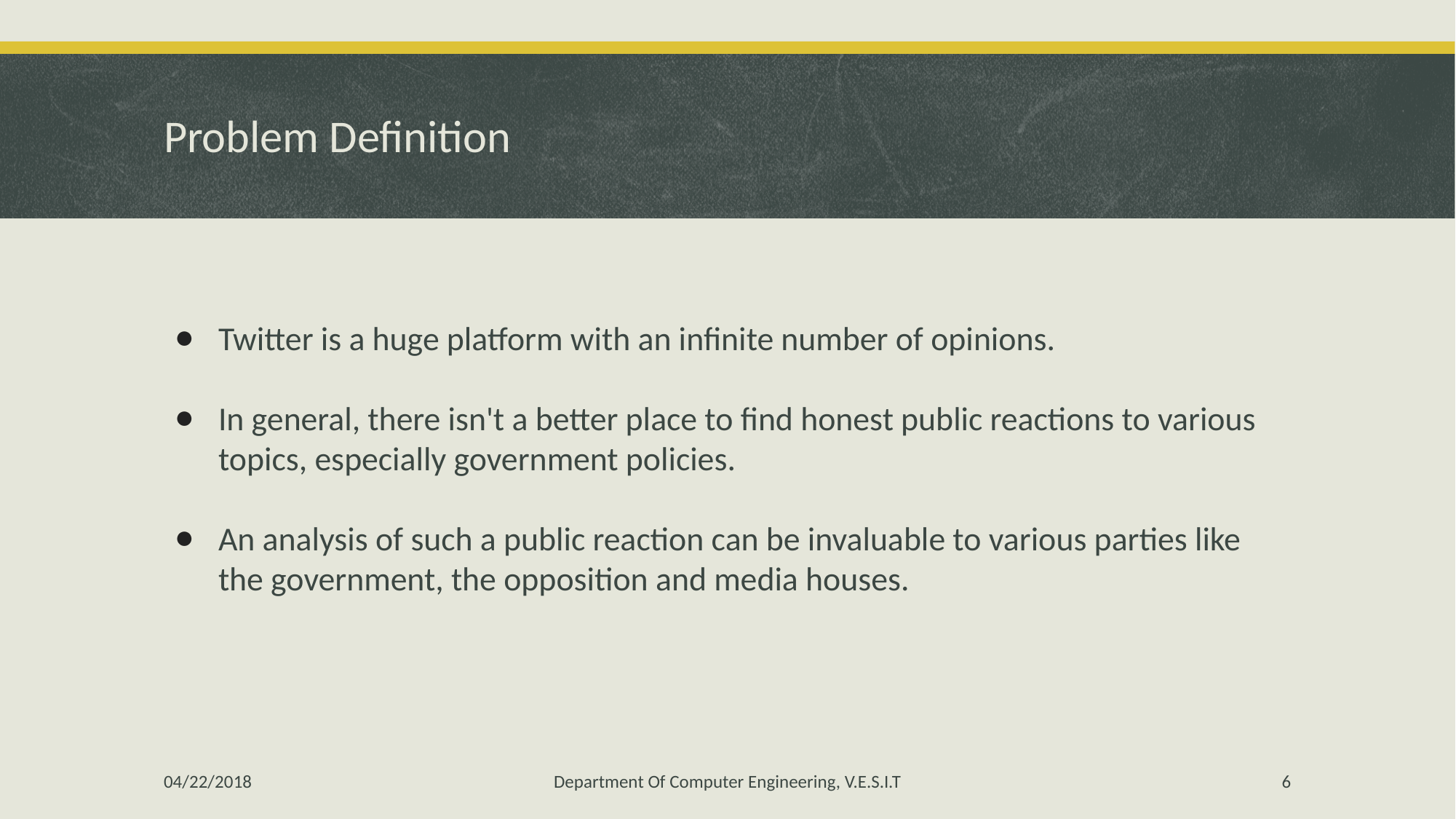

# Problem Definition
Twitter is a huge platform with an infinite number of opinions.

In general, there isn't a better place to find honest public reactions to various topics, especially government policies.

An analysis of such a public reaction can be invaluable to various parties like the government, the opposition and media houses.

04/22/2018
Department Of Computer Engineering, V.E.S.I.T
6